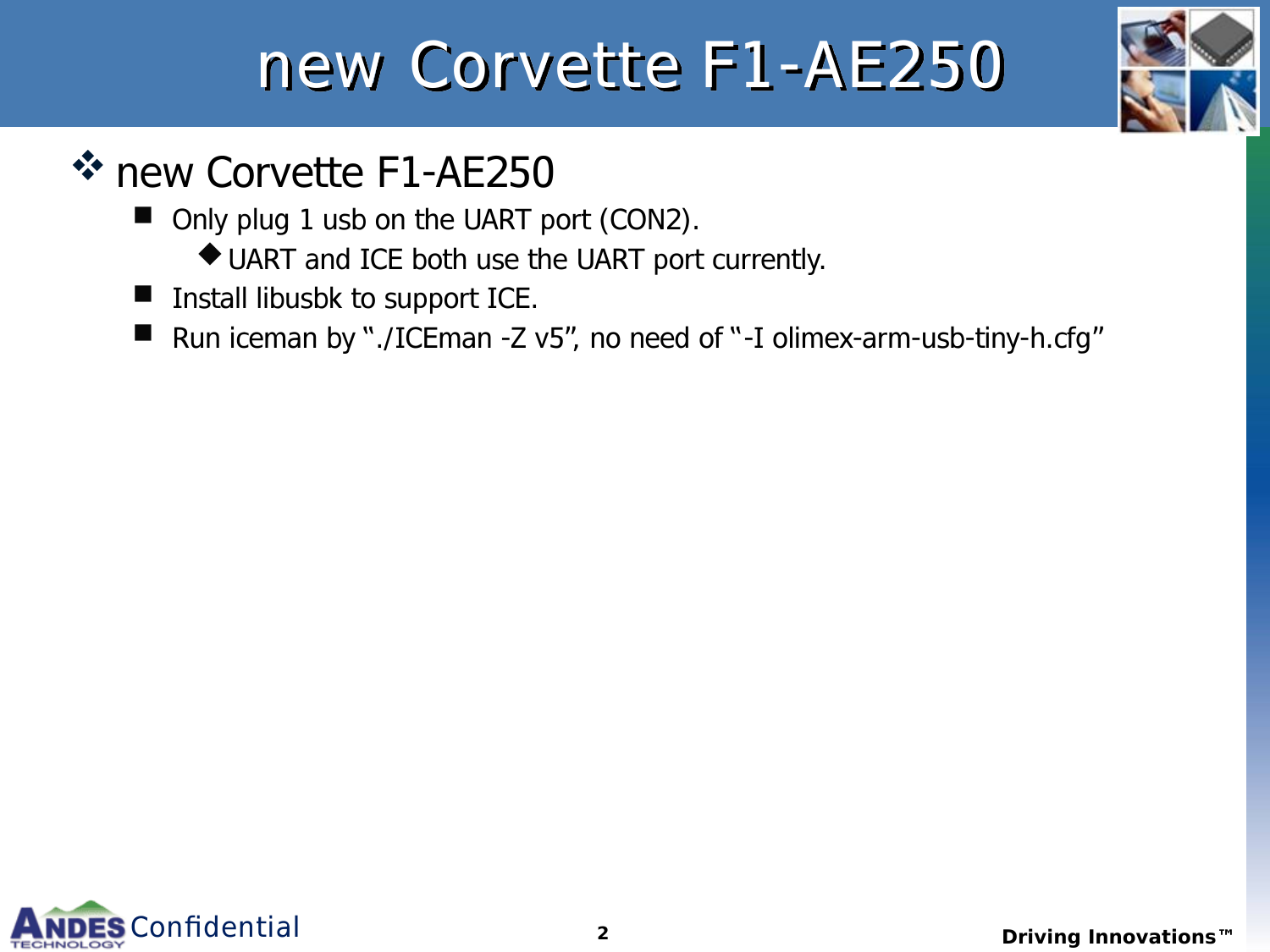

new Corvette F1-AE250
new Corvette F1-AE250
Only plug 1 usb on the UART port (CON2).
UART and ICE both use the UART port currently.
Install libusbk to support ICE.
Run iceman by “./ICEman -Z v5”, no need of “-I olimex-arm-usb-tiny-h.cfg”